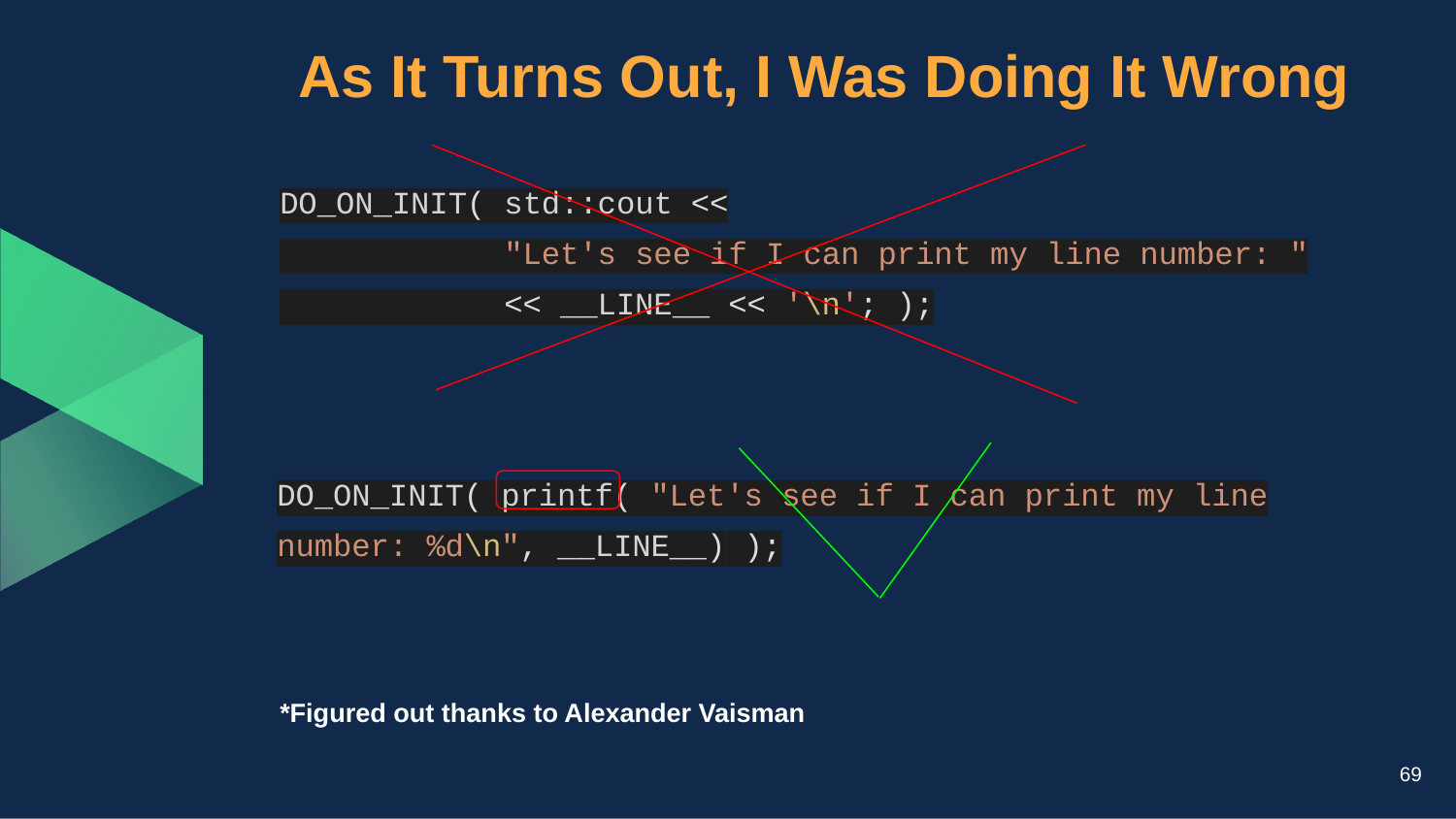

# As It Turns Out, I Was Doing It Wrong
DO_ON_INIT( std::cout <<
            "Let's see if I can print my line number: "
            << __LINE__ << '\n'; );

DO_ON_INIT( printf( "Let's see if I can print my line number: %d\n", __LINE__) );

*Figured out thanks to Alexander Vaisman
69